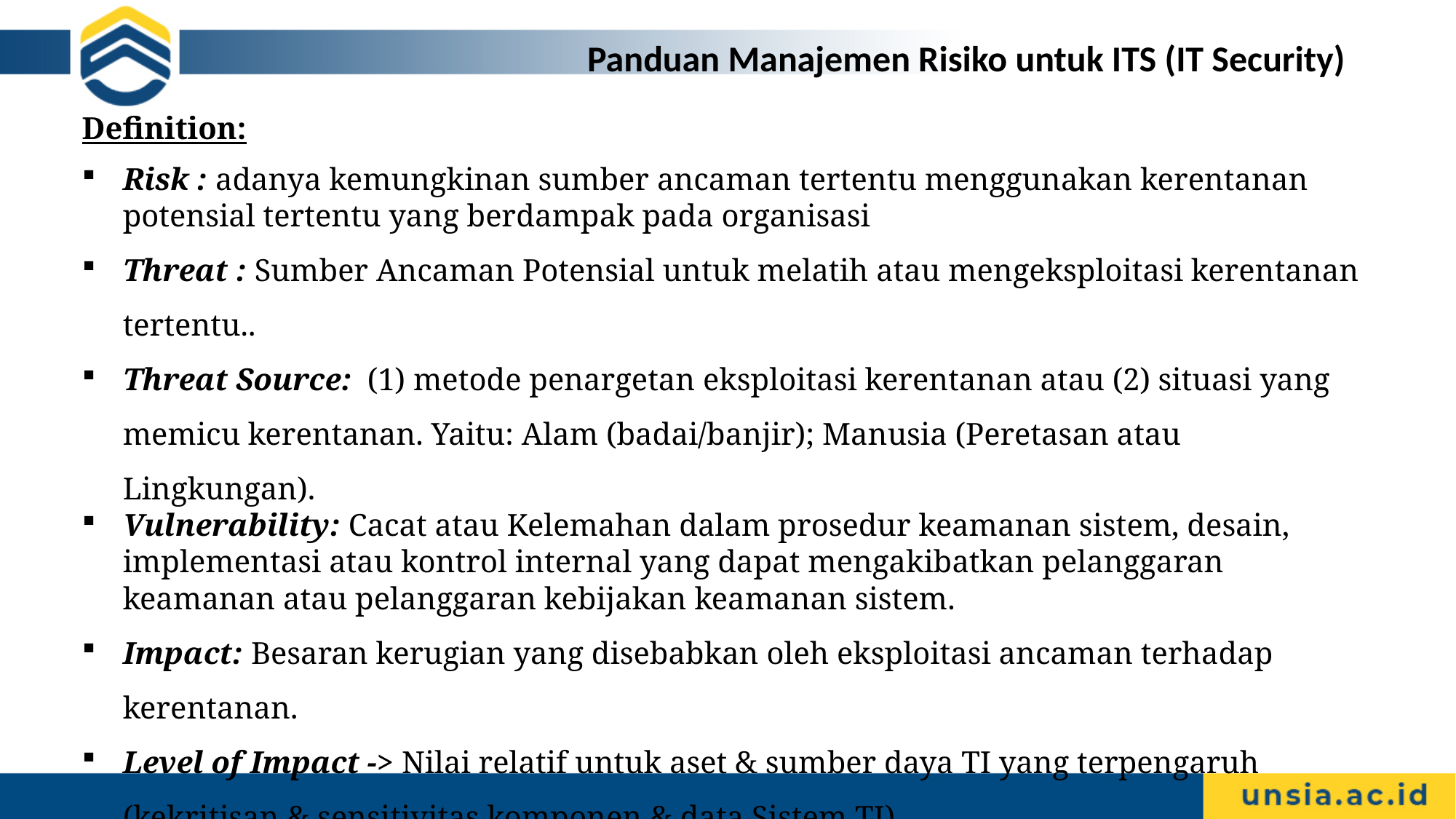

Panduan Manajemen Risiko untuk ITS (IT Security)
Definition:

Risk : adanya kemungkinan sumber ancaman tertentu menggunakan kerentanan potensial tertentu yang berdampak pada organisasi
Threat : Sumber Ancaman Potensial untuk melatih atau mengeksploitasi kerentanan tertentu..
Threat Source:  (1) metode penargetan eksploitasi kerentanan atau (2) situasi yang memicu kerentanan. Yaitu: Alam (badai/banjir); Manusia (Peretasan atau Lingkungan).
Vulnerability: Cacat atau Kelemahan dalam prosedur keamanan sistem, desain, implementasi atau kontrol internal yang dapat mengakibatkan pelanggaran keamanan atau pelanggaran kebijakan keamanan sistem.
Impact: Besaran kerugian yang disebabkan oleh eksploitasi ancaman terhadap kerentanan.
Level of Impact -> Nilai relatif untuk aset & sumber daya TI yang terpengaruh (kekritisan & sensitivitas komponen & data Sistem TI).